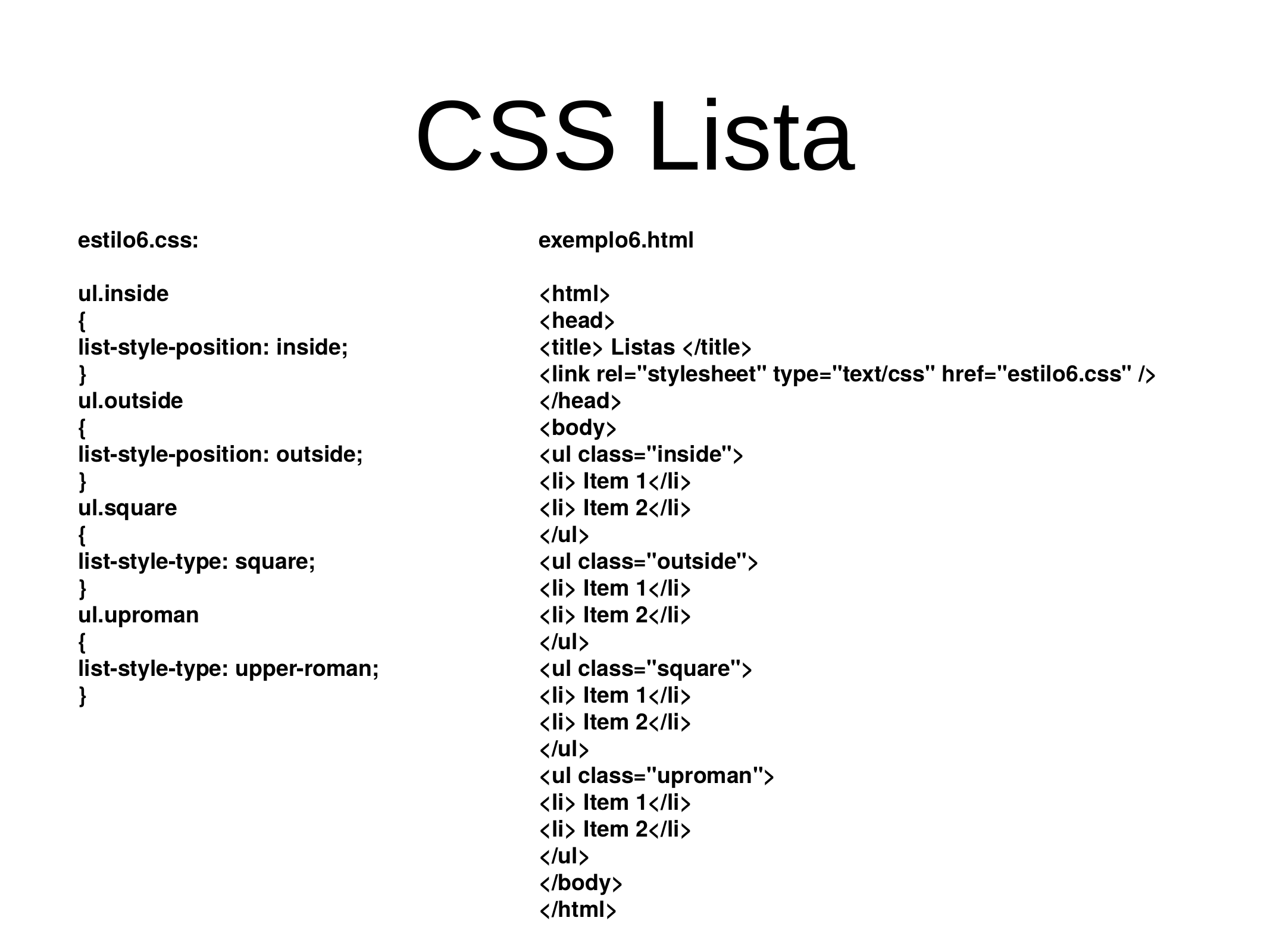

# CSS Lista
estilo6.css:

ul.inside
{
list-style-position: inside;
}
ul.outside
{
list-style-position: outside;
}
ul.square
{
list-style-type: square;
}
ul.uproman
{
list-style-type: upper-roman;
}
exemplo6.html

<html>
<head>
<title> Listas </title>
<link rel="stylesheet" type="text/css" href="estilo6.css" />
</head>
<body>
<ul class="inside">
<li> Item 1</li>
<li> Item 2</li>
</ul>
<ul class="outside">
<li> Item 1</li>
<li> Item 2</li>
</ul>
<ul class="square">
<li> Item 1</li>
<li> Item 2</li>
</ul>
<ul class="uproman">
<li> Item 1</li>
<li> Item 2</li>
</ul>
</body>
</html>